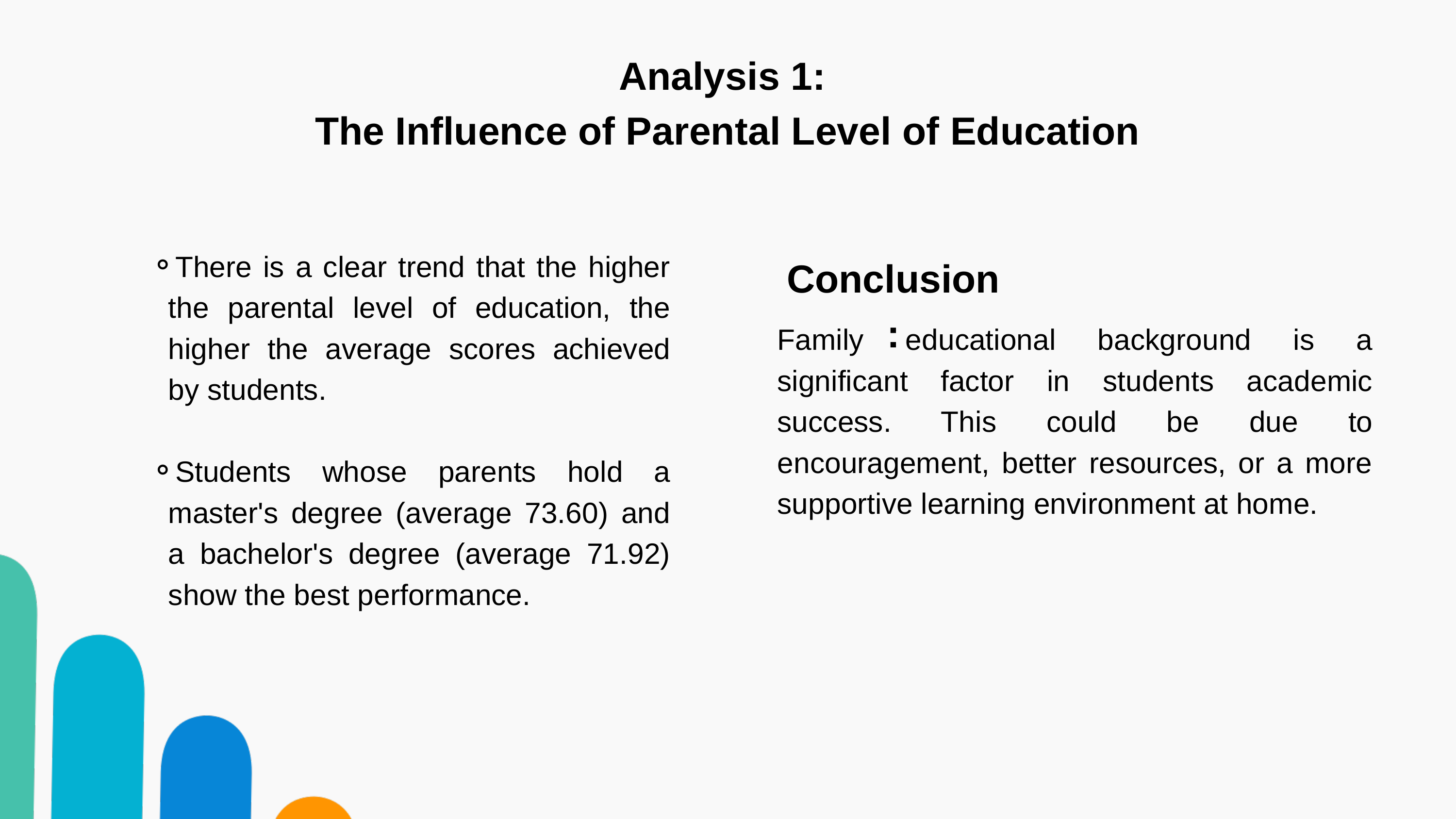

Analysis 1:
The Influence of Parental Level of Education
There is a clear trend that the higher the parental level of education, the higher the average scores achieved by students.

Students whose parents hold a master's degree (average 73.60) and a bachelor's degree (average 71.92) show the best performance.

Conclusion :
Family educational background is a significant factor in students academic success. This could be due to encouragement, better resources, or a more supportive learning environment at home.